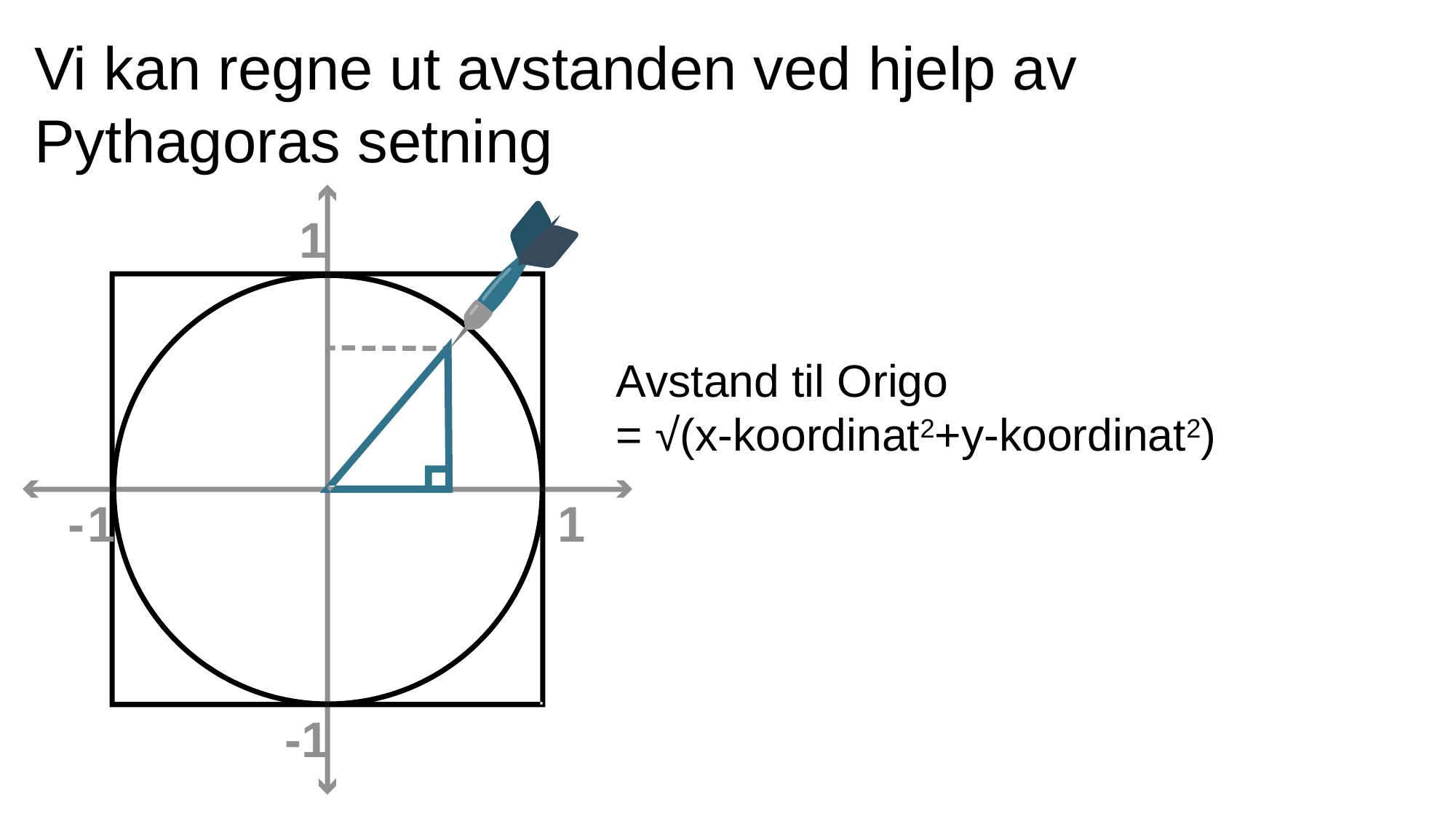

Vi kan regne ut avstanden ved hjelp av Pythagoras setning

1

-
 1
1
-1

Avstand til Origo
= √(x-koordinat2+y-koordinat2)